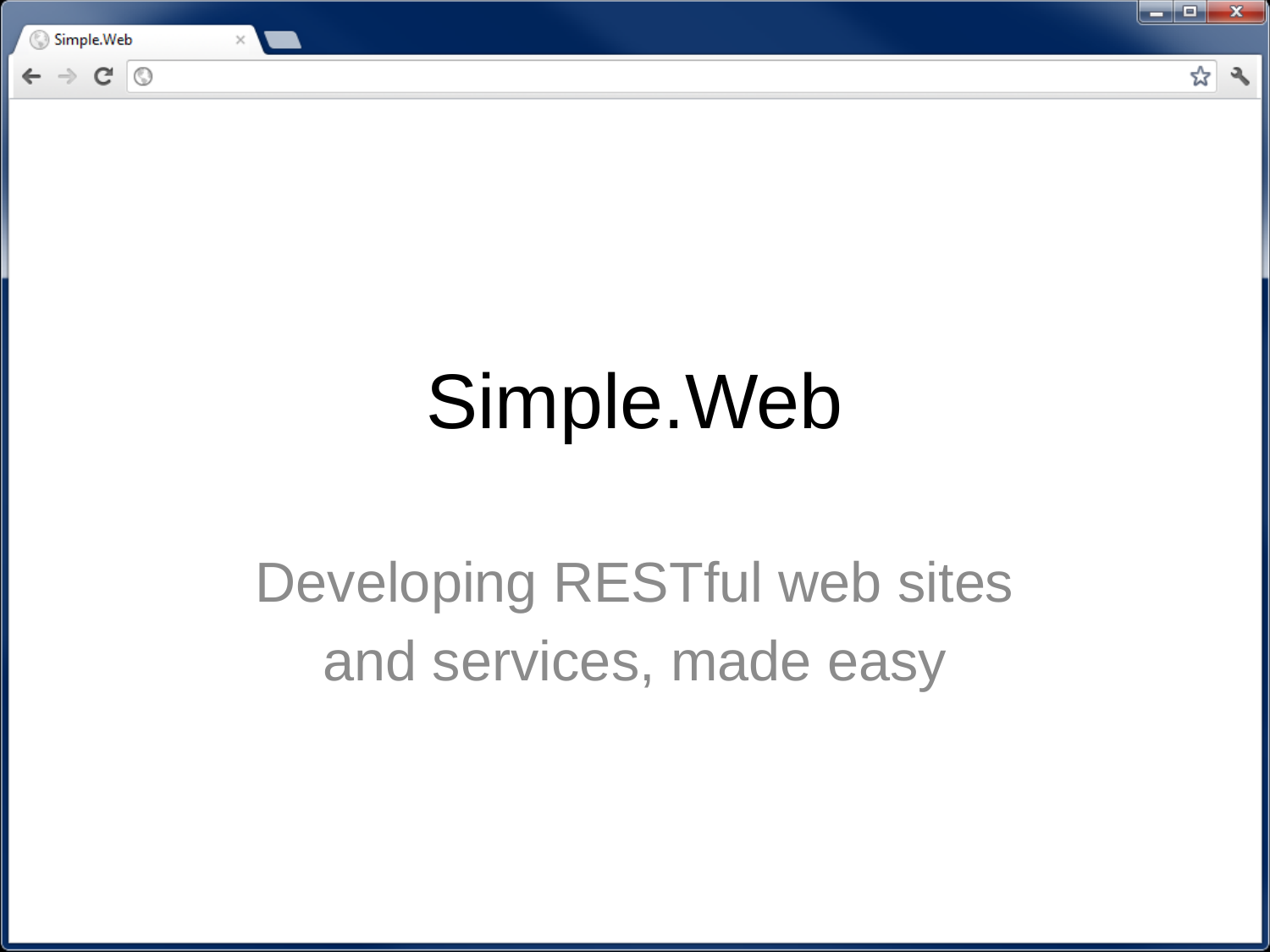

# Simple.Web
Developing RESTful web sites
and services, made easy